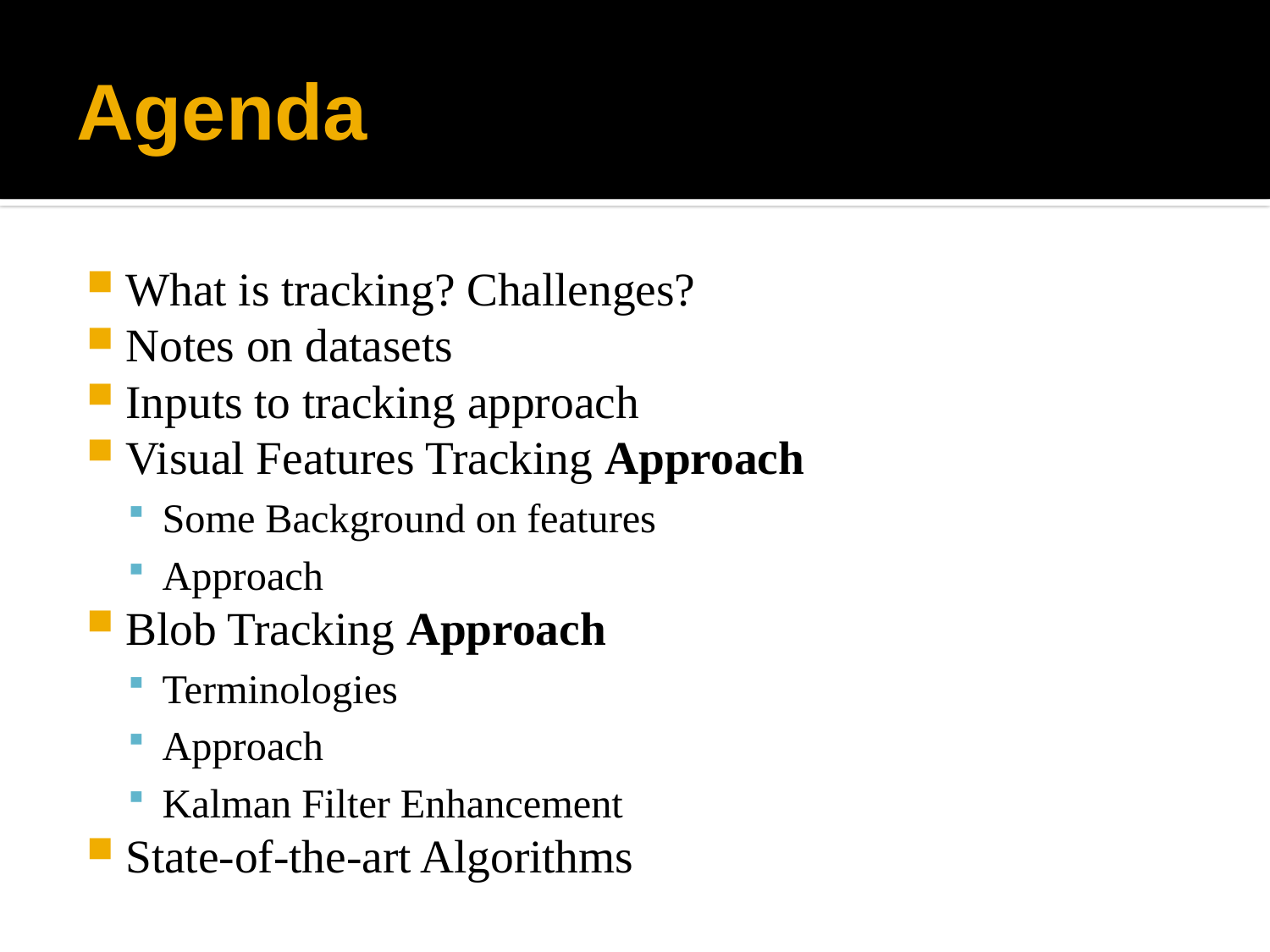

# Agenda
What is tracking? Challenges?
Notes on datasets
Inputs to tracking approach
Visual Features Tracking Approach
Some Background on features
Approach
Blob Tracking Approach
Terminologies
Approach
Kalman Filter Enhancement
State-of-the-art Algorithms